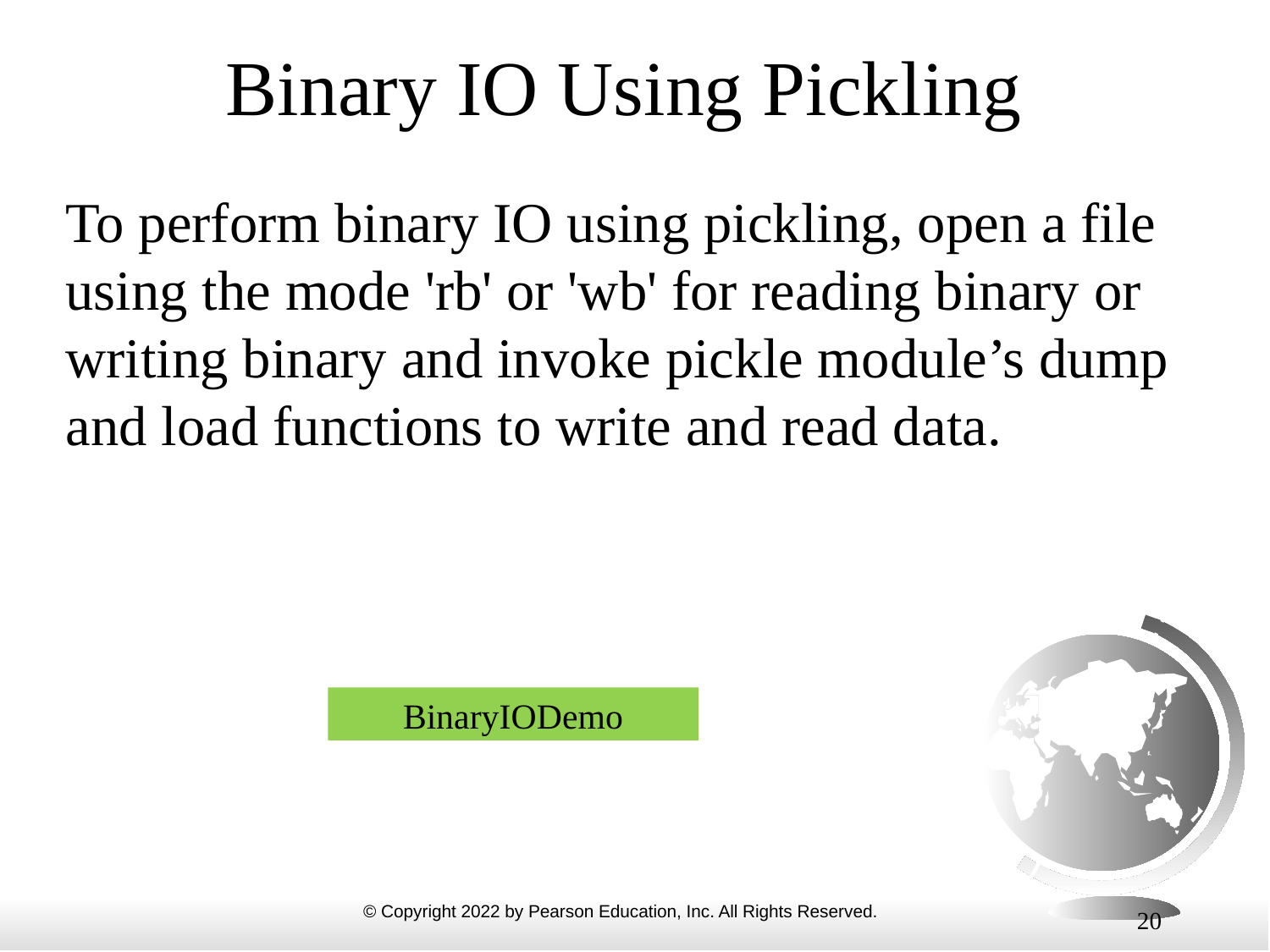

# Binary IO Using Pickling
To perform binary IO using pickling, open a file using the mode 'rb' or 'wb' for reading binary or writing binary and invoke pickle module’s dump and load functions to write and read data.
BinaryIODemo

20